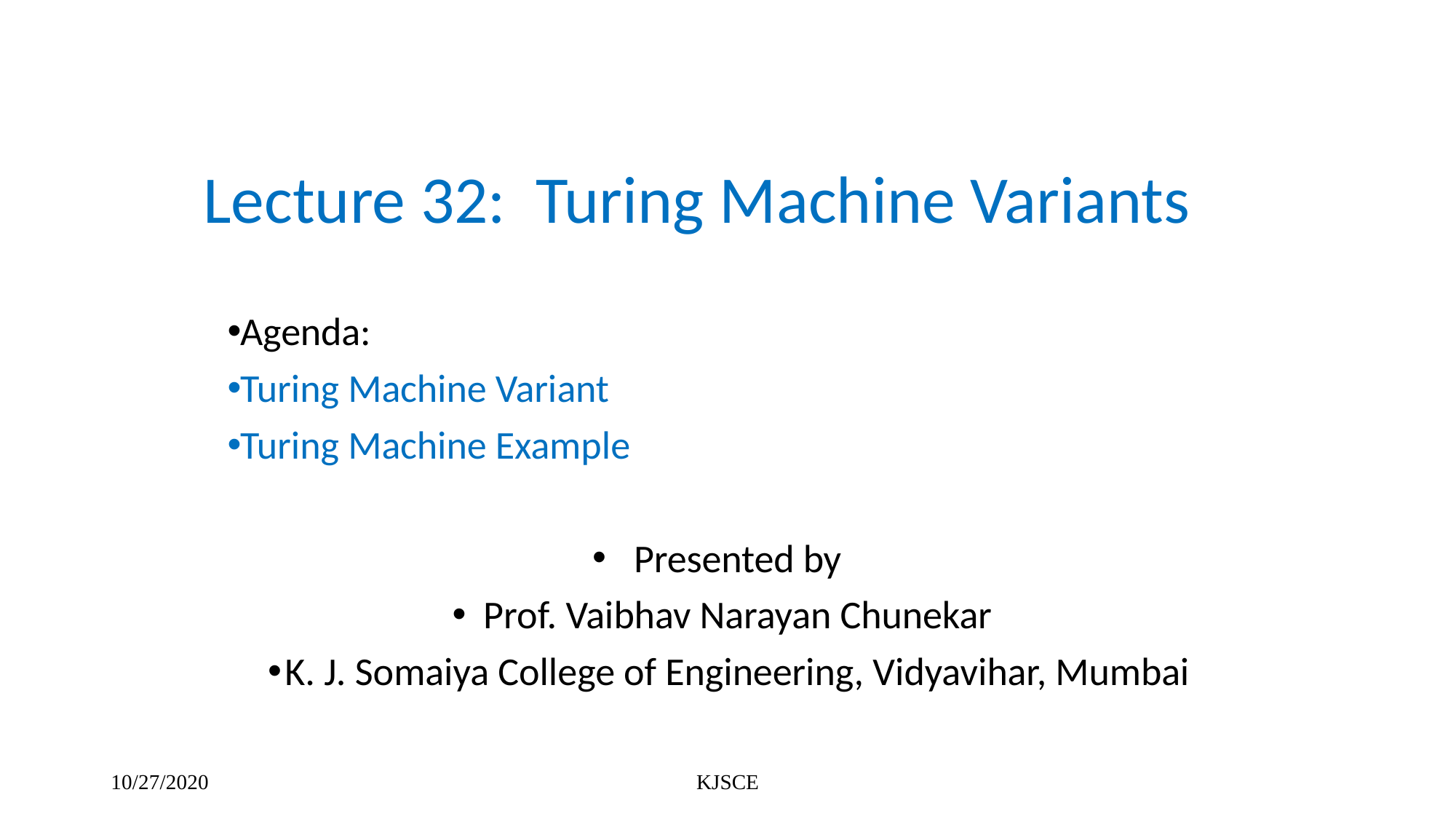

# Lecture 32:  Turing Machine Variants
Agenda:
Turing Machine Variant
Turing Machine Example

Presented by
Prof. Vaibhav Narayan Chunekar
K. J. Somaiya College of Engineering, Vidyavihar, Mumbai

10/27/2020
KJSCE